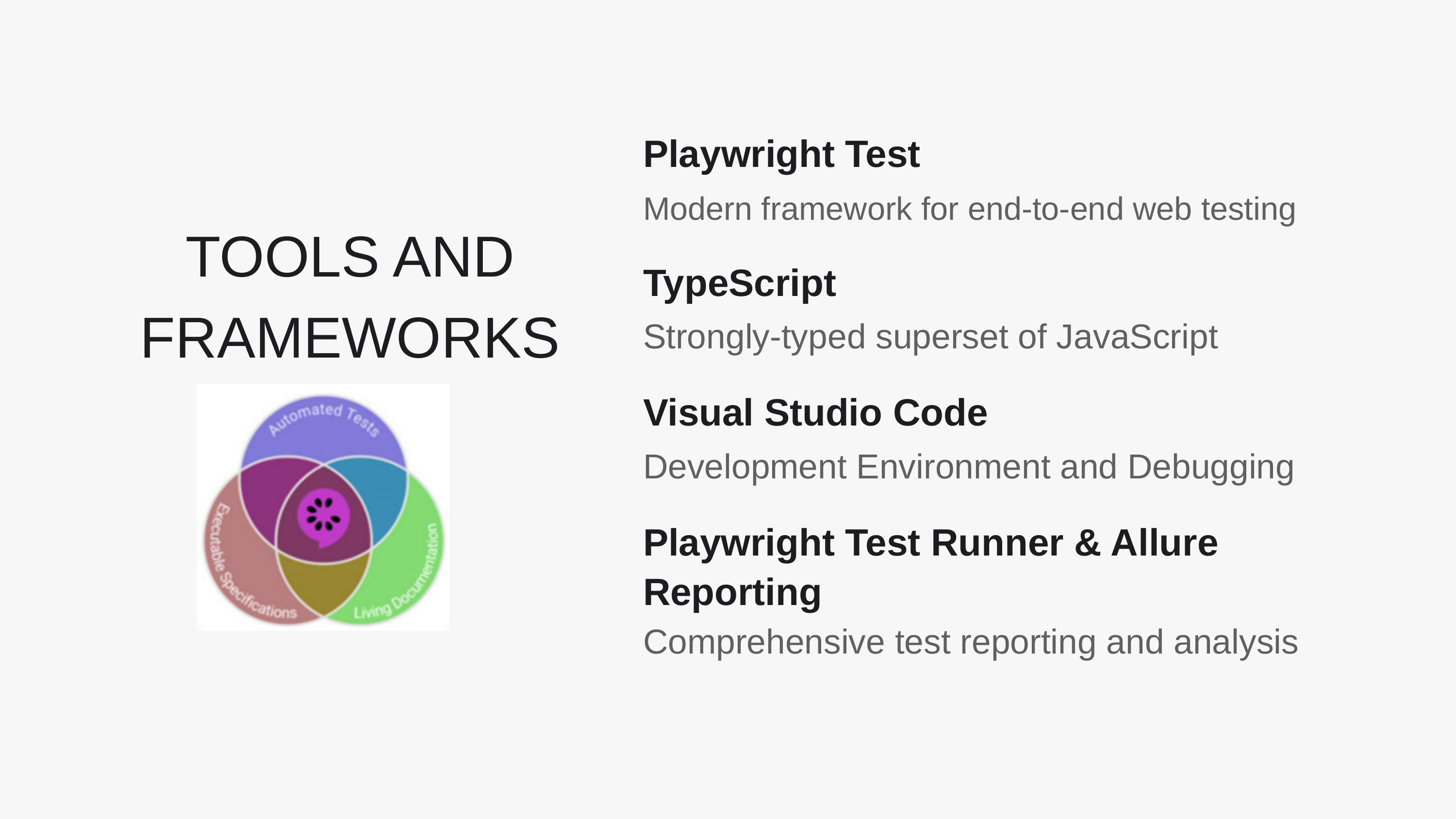

Playwright Test
Modern framework for end-to-end web testing
TOOLS AND FRAMEWORKS
TypeScript
Strongly-typed superset of JavaScript

Visual Studio Code
Development Environment and Debugging
Playwright Test Runner & Allure Reporting
Comprehensive test reporting and analysis